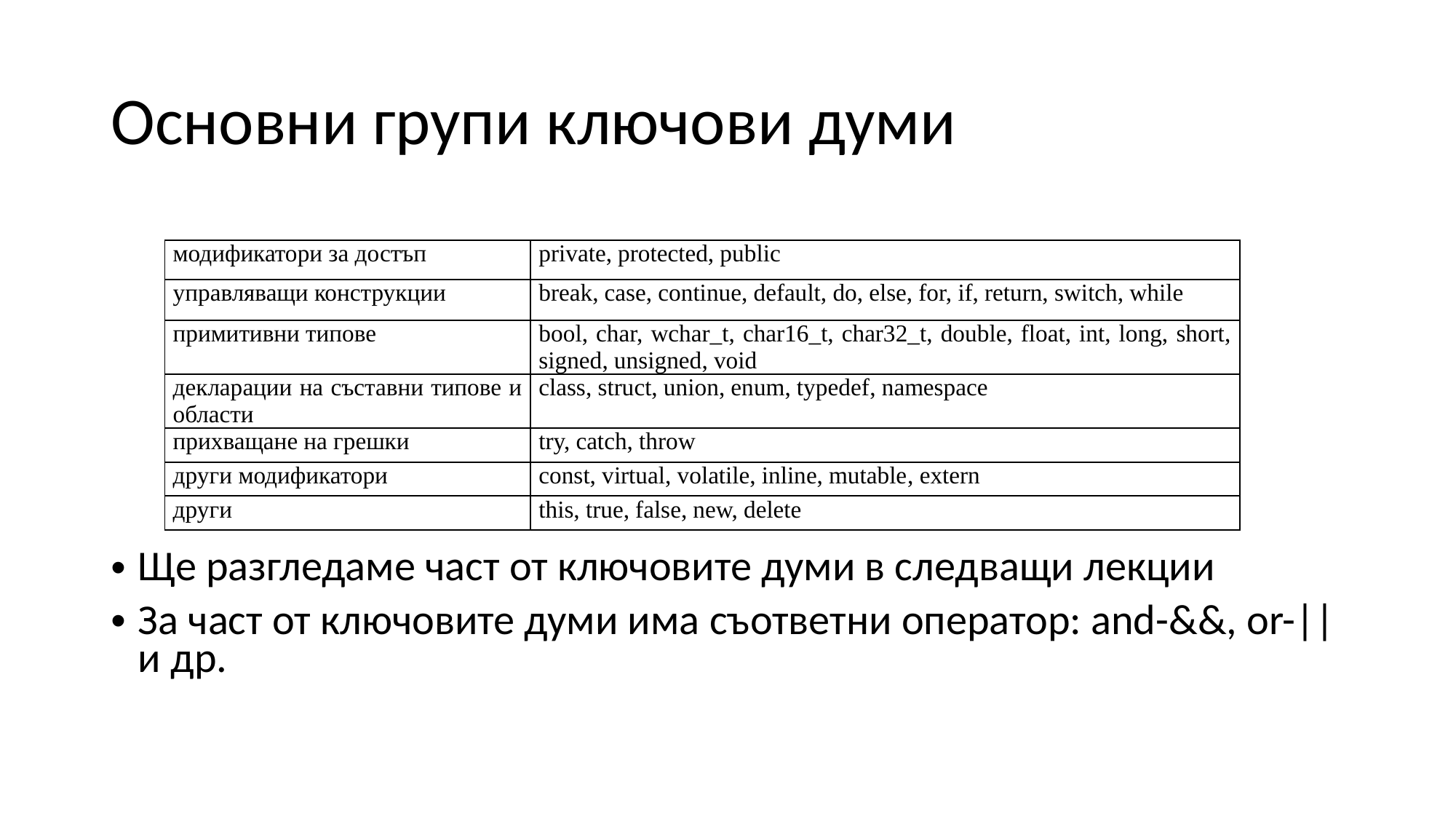

# Основни групи ключови думи
| модификатори за достъп | private, protected, public |
| --- | --- |
| управляващи конструкции | break, case, continue, default, do, else, for, if, return, switch, while |
| примитивни типове | bool, char, wchar\_t, char16\_t, char32\_t, double, float, int, long, short, signed, unsigned, void |
| декларации на съставни типове и области | class, struct, union, enum, typedef, namespace |
| прихващане на грешки | try, catch, throw |
| други модификатори | const, virtual, volatile, inline, mutable, extern |
| други | this, true, false, new, delete |
Ще разгледаме част от ключовите думи в следващи лекции
За част от ключовите думи има съответни оператор: and-&&, or-|| и др.